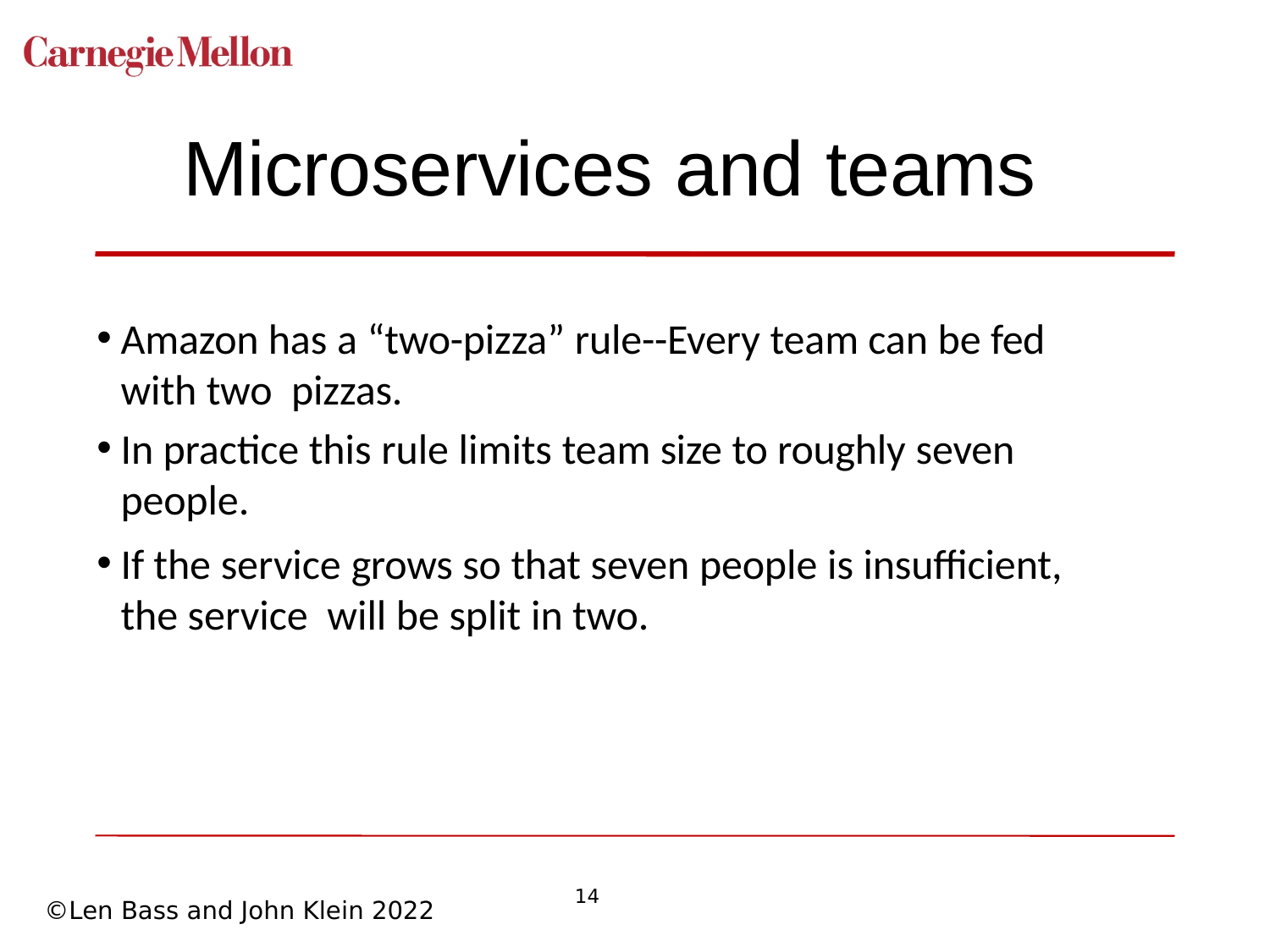

# Microservices and teams
Amazon has a “two-pizza” rule--Every team can be fed with two  pizzas.
In practice this rule limits team size to roughly seven people.
If the service grows so that seven people is insufficient, the service  will be split in two.
14